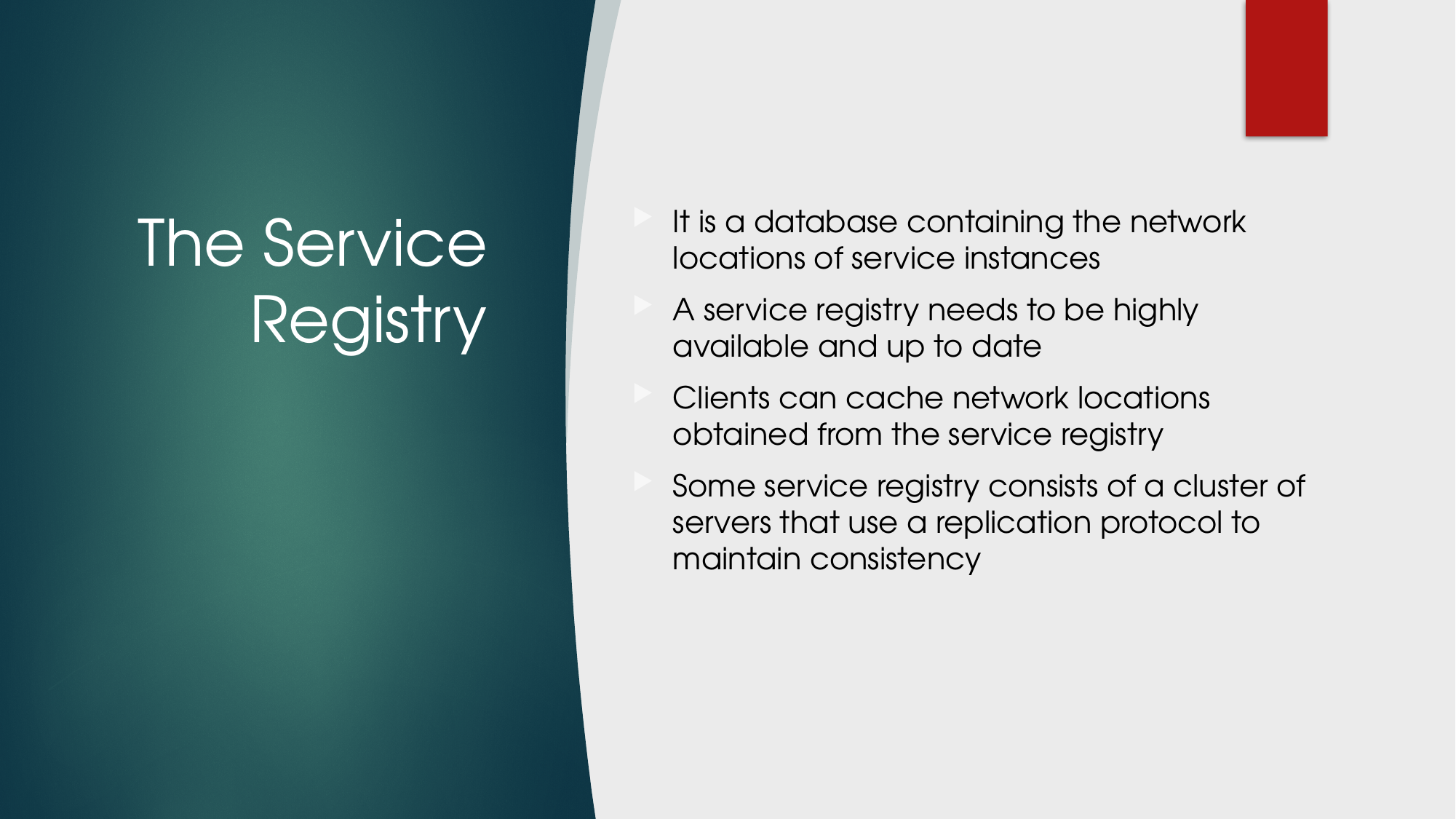

# The Service Registry
It is a database containing the network locations of service instances
A service registry needs to be highly available and up to date
Clients can cache network locations obtained from the service registry
Some service registry consists of a cluster of servers that use a replication protocol to maintain consistency